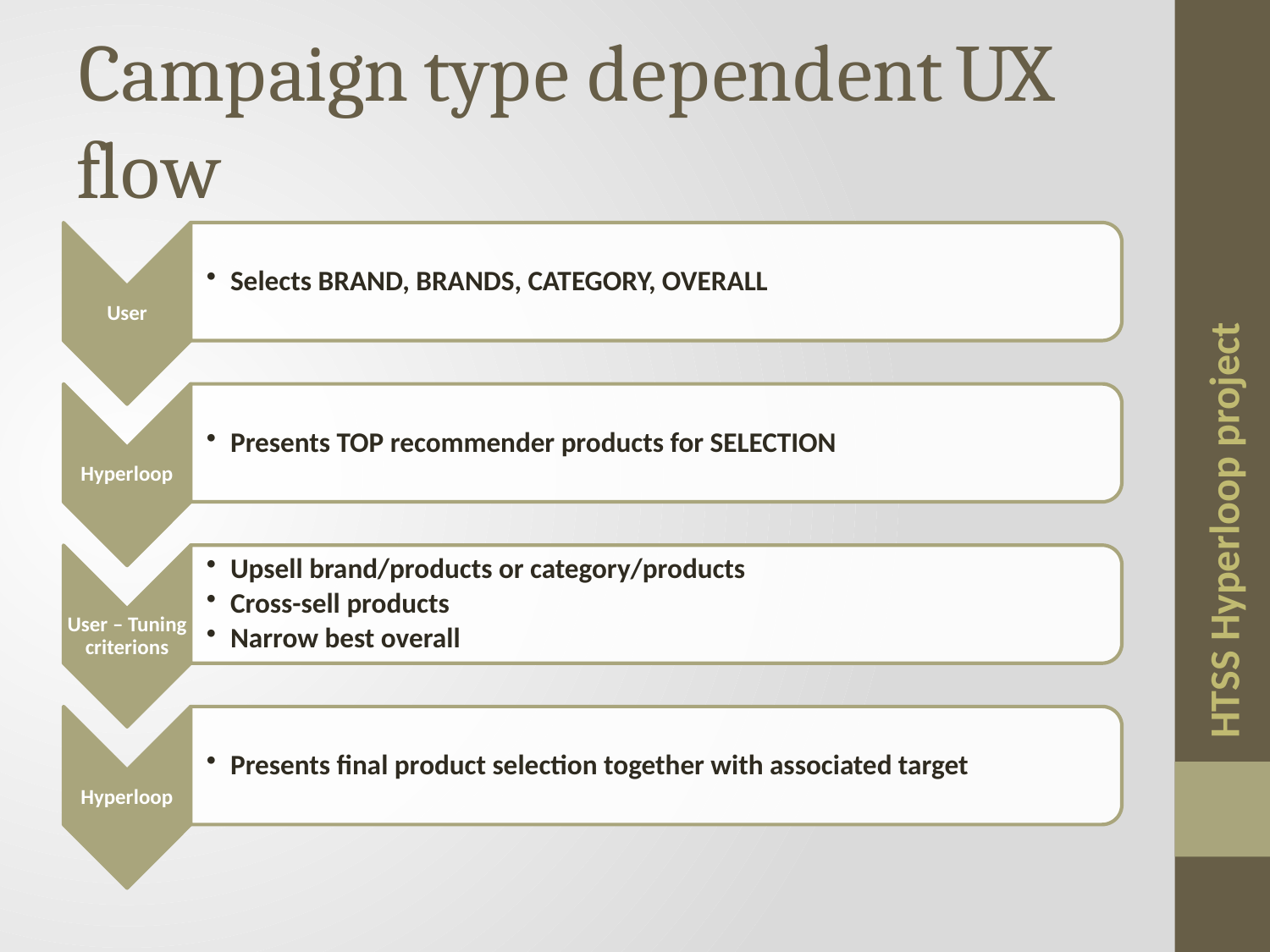

# Campaign type dependent UX flow
User
Selects BRAND, BRANDS, CATEGORY, OVERALL
Hyperloop
Presents TOP recommender products for SELECTION
User – Tuning criterions
Upsell brand/products or category/products
Cross-sell products
Narrow best overall
Hyperloop
Presents final product selection together with associated target